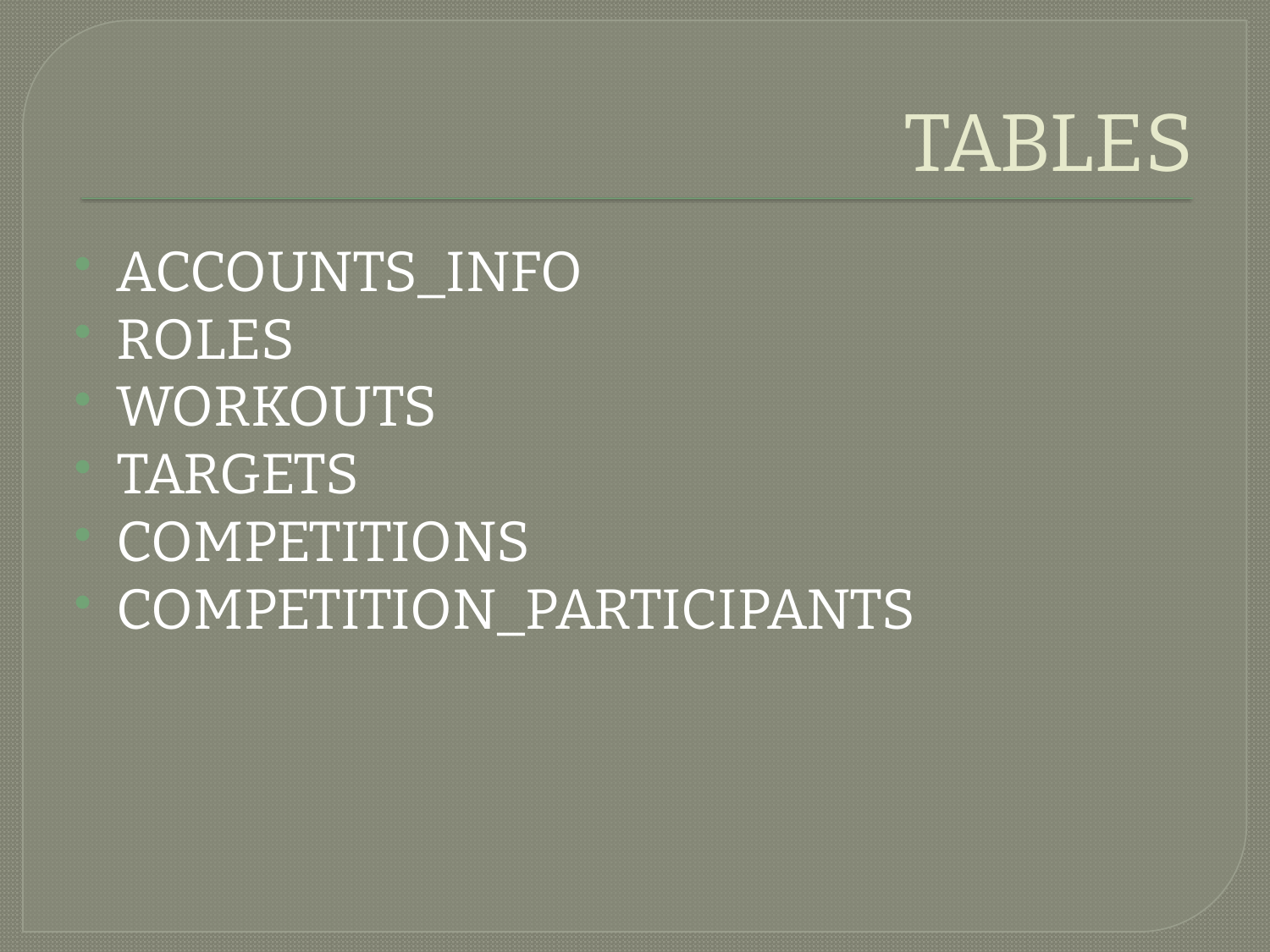

# TABLES
ACCOUNTS_INFO
ROLES
WORKOUTS
TARGETS
COMPETITIONS
COMPETITION_PARTICIPANTS